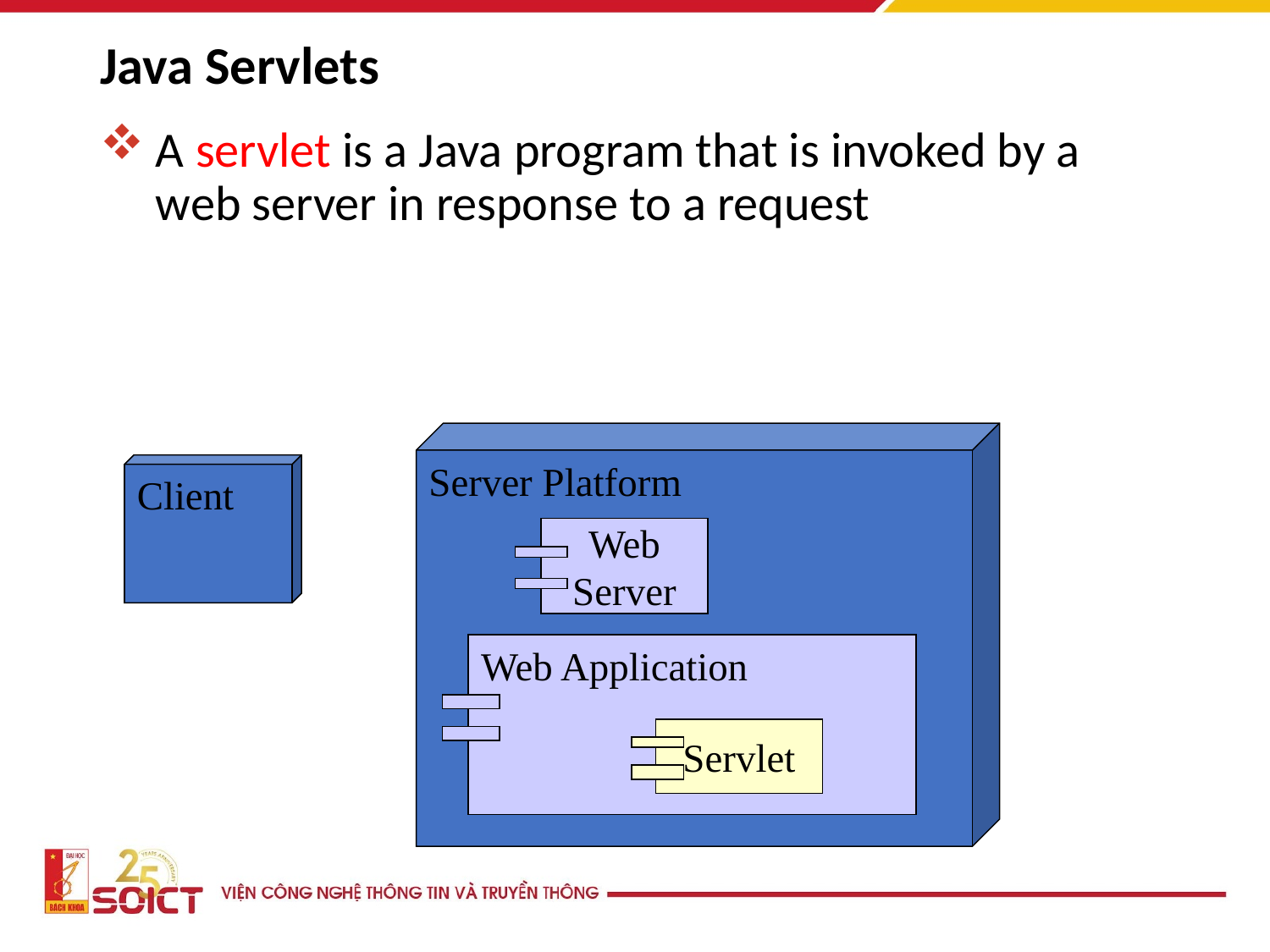

# Java Servlets
A servlet is a Java program that is invoked by a web server in response to a request
Server Platform
Client
Web
Server

Web Application

Servlet